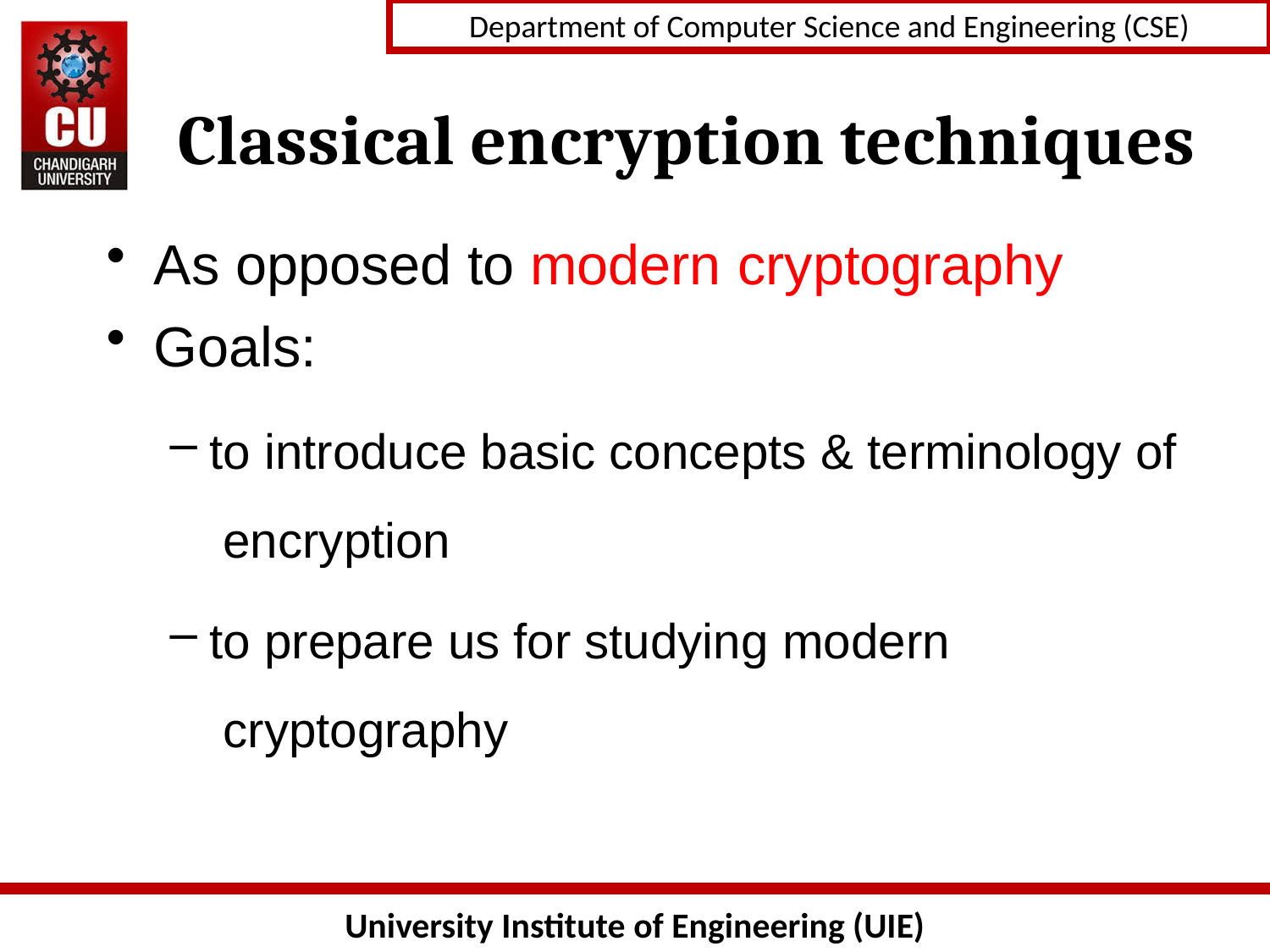

# Classical encryption techniques
As opposed to modern cryptography
Goals:
to introduce basic concepts & terminology of  encryption
to prepare us for studying modern  cryptography